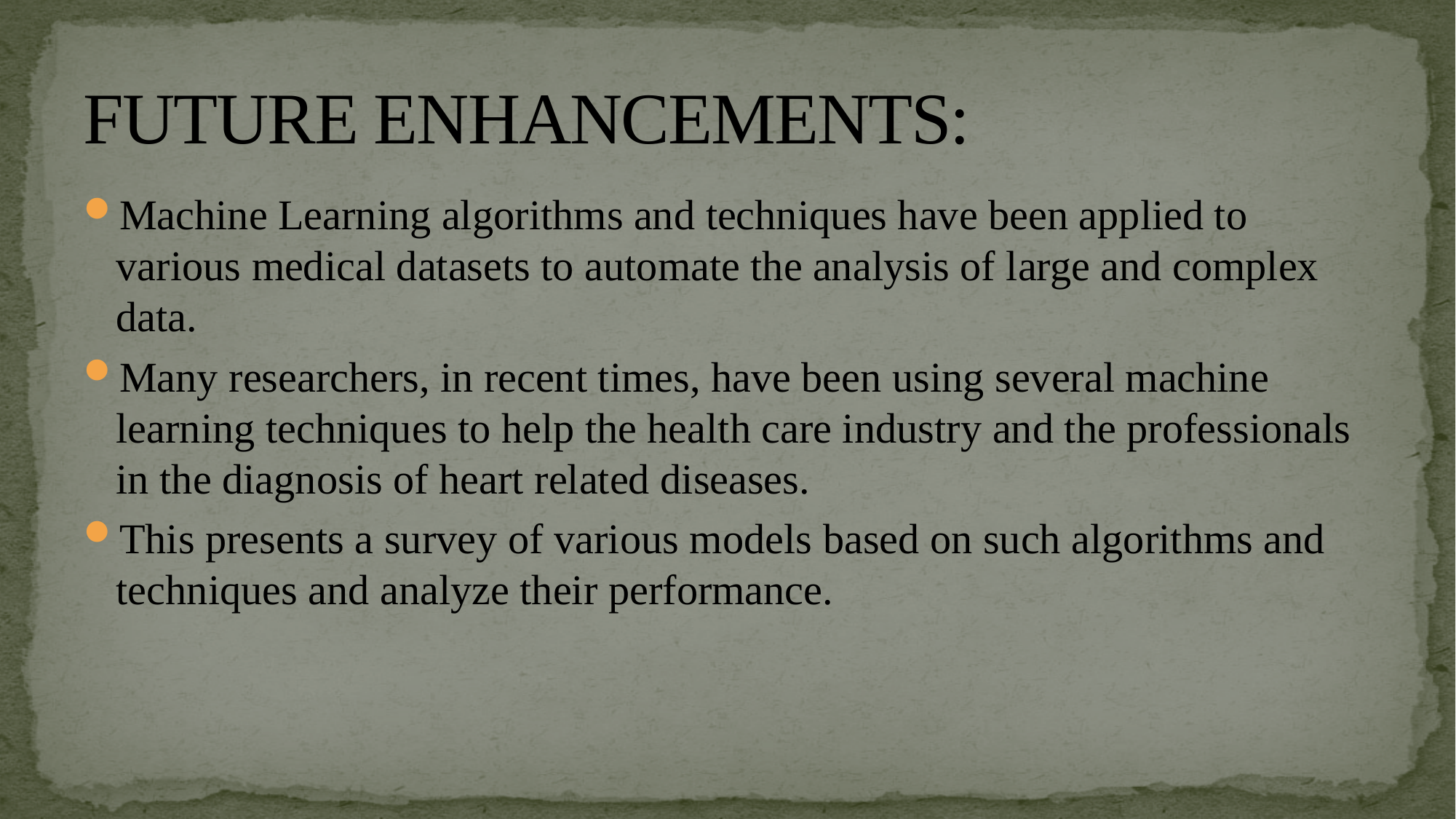

# FUTURE ENHANCEMENTS:
Machine Learning algorithms and techniques have been applied to various medical datasets to automate the analysis of large and complex data.
Many researchers, in recent times, have been using several machine learning techniques to help the health care industry and the professionals in the diagnosis of heart related diseases.
This presents a survey of various models based on such algorithms and techniques and analyze their performance.